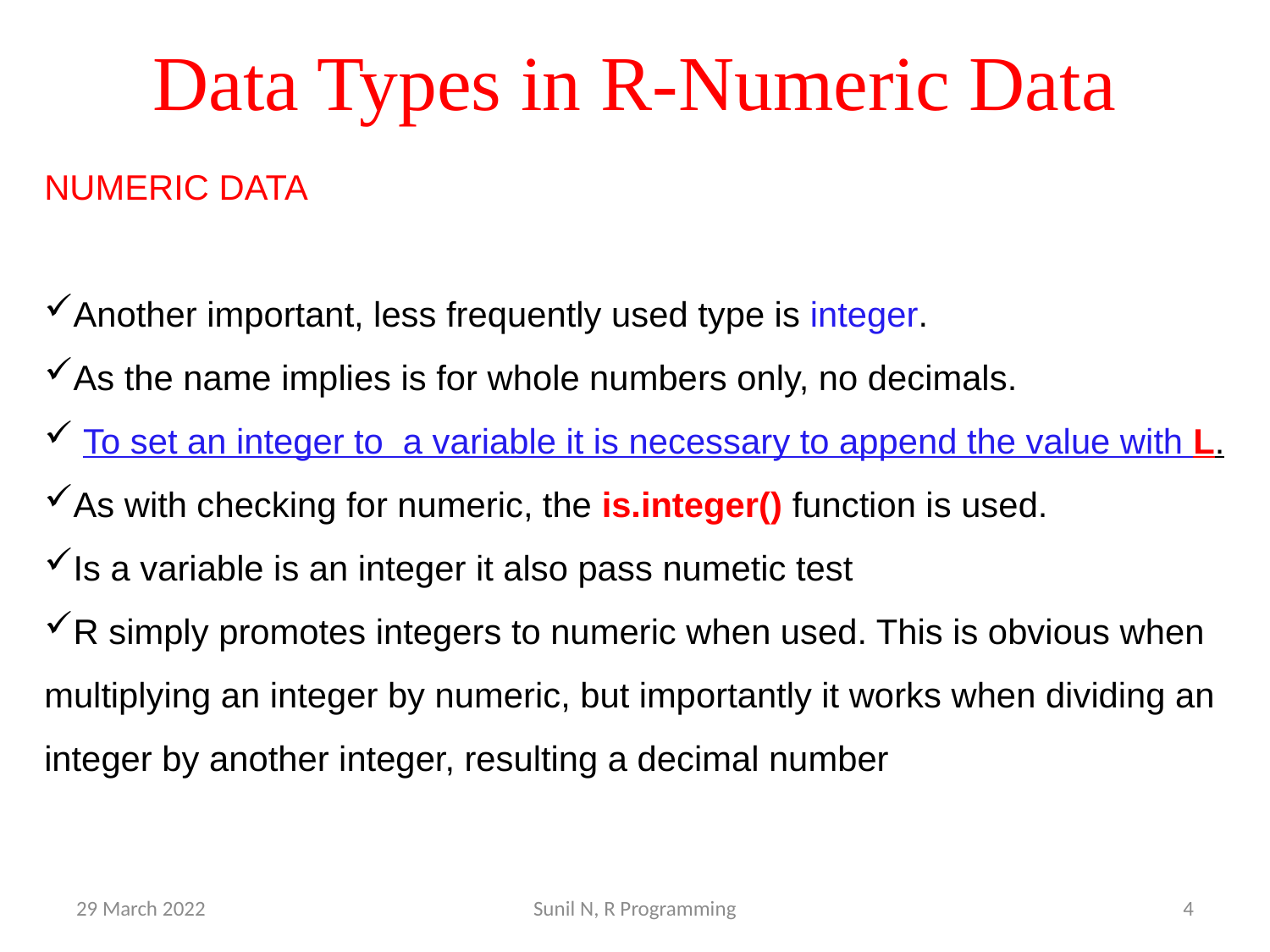

# Data Types in R-Numeric Data
NUMERIC DATA

Another important, less frequently used type is integer.
As the name implies is for whole numbers only, no decimals.
 To set an integer to  a variable it is necessary to append the value with L.
As with checking for numeric, the is.integer() function is used.
Is a variable is an integer it also pass numetic test
R simply promotes integers to numeric when used. This is obvious when multiplying an integer by numeric, but importantly it works when dividing an integer by another integer, resulting a decimal number
29 March 2022
Sunil N, R Programming
4